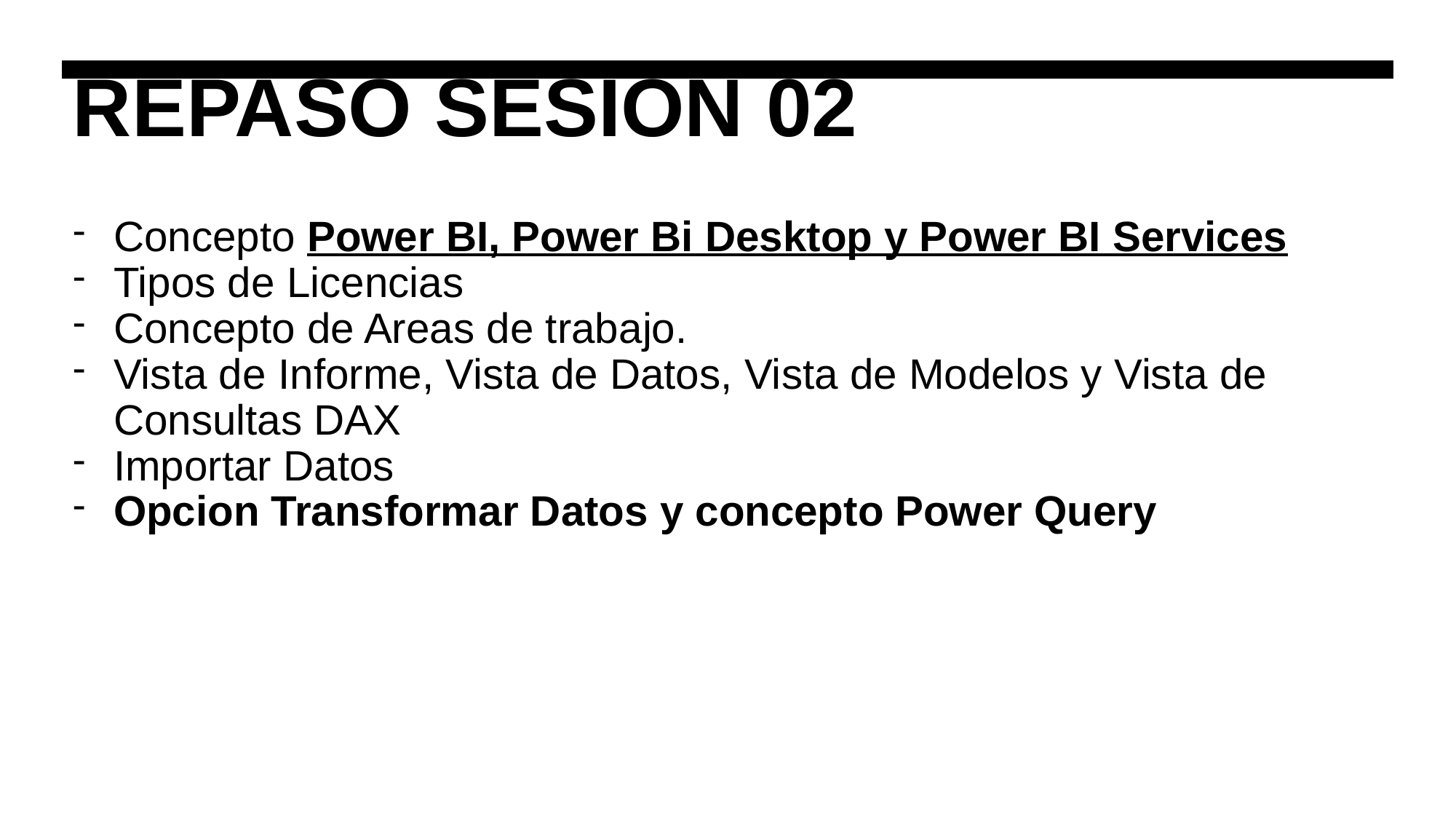

# REPASO SESION 02

Concepto Power BI, Power Bi Desktop y Power BI Services
Tipos de Licencias
Concepto de Areas de trabajo.
Vista de Informe, Vista de Datos, Vista de Modelos y Vista de Consultas DAX
Importar Datos
Opcion Transformar Datos y concepto Power Query